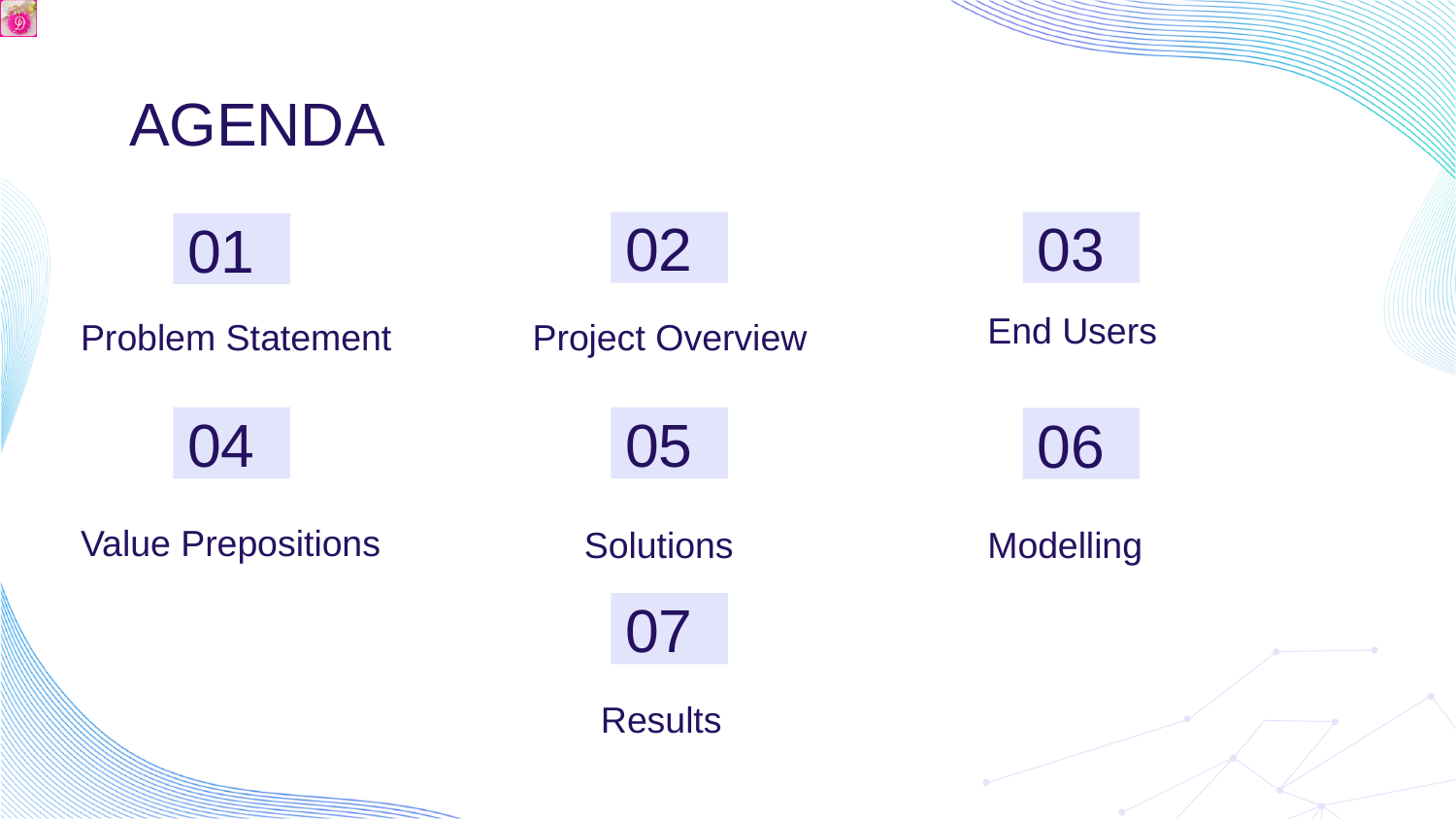

# AGENDA
02
03
01
End Users
Project Overview
Problem Statement
04
05
06
Value Prepositions
Solutions
Modelling
07
Results